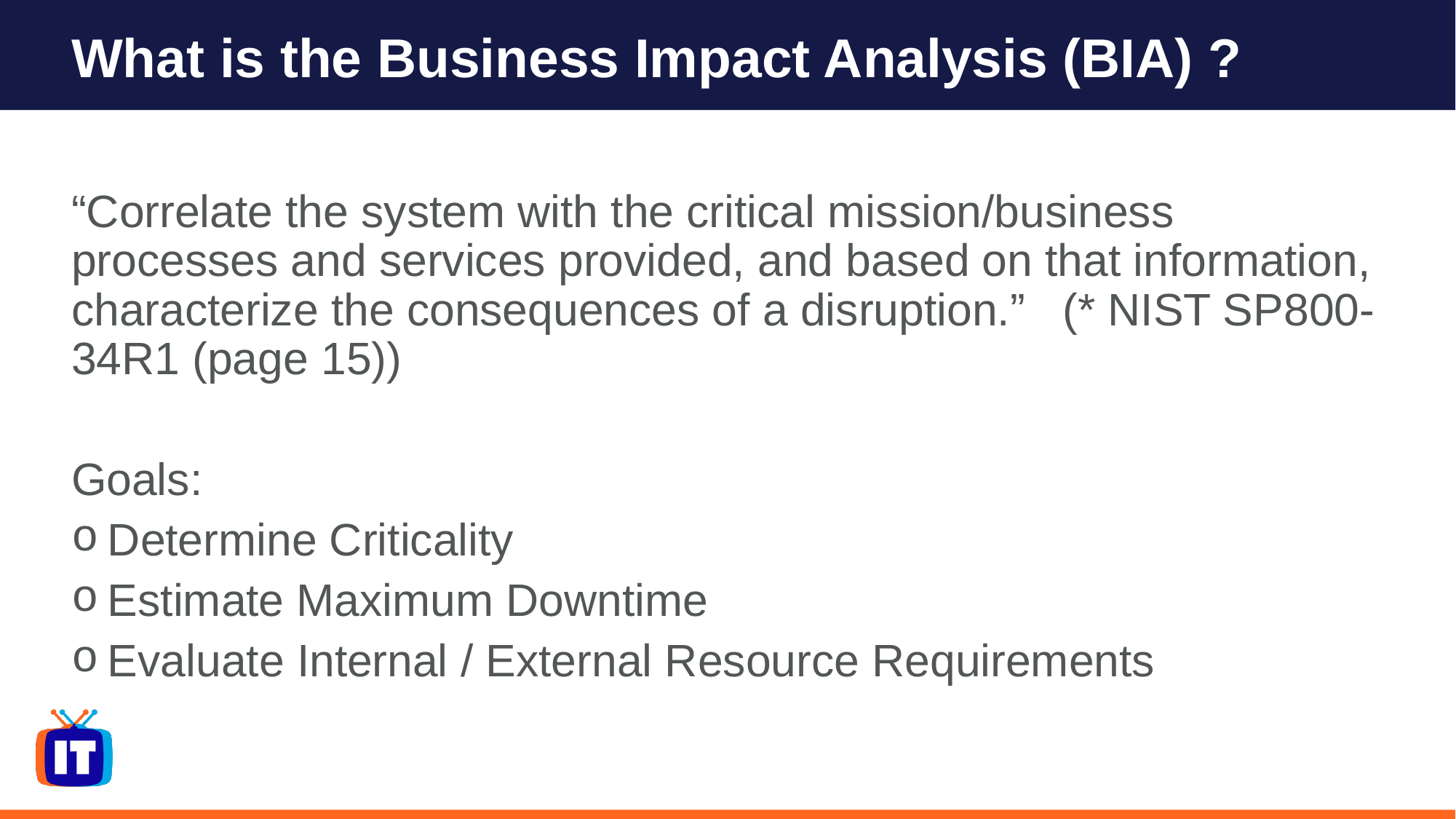

# What is the Business Impact Analysis (BIA) ?

“Correlate the system with the critical mission/business processes and services provided, and based on that information, characterize the consequences of a disruption.”   (* NIST SP800-34R1 (page 15))

Goals:
Determine Criticality
Estimate Maximum Downtime
Evaluate Internal / External Resource Requirements